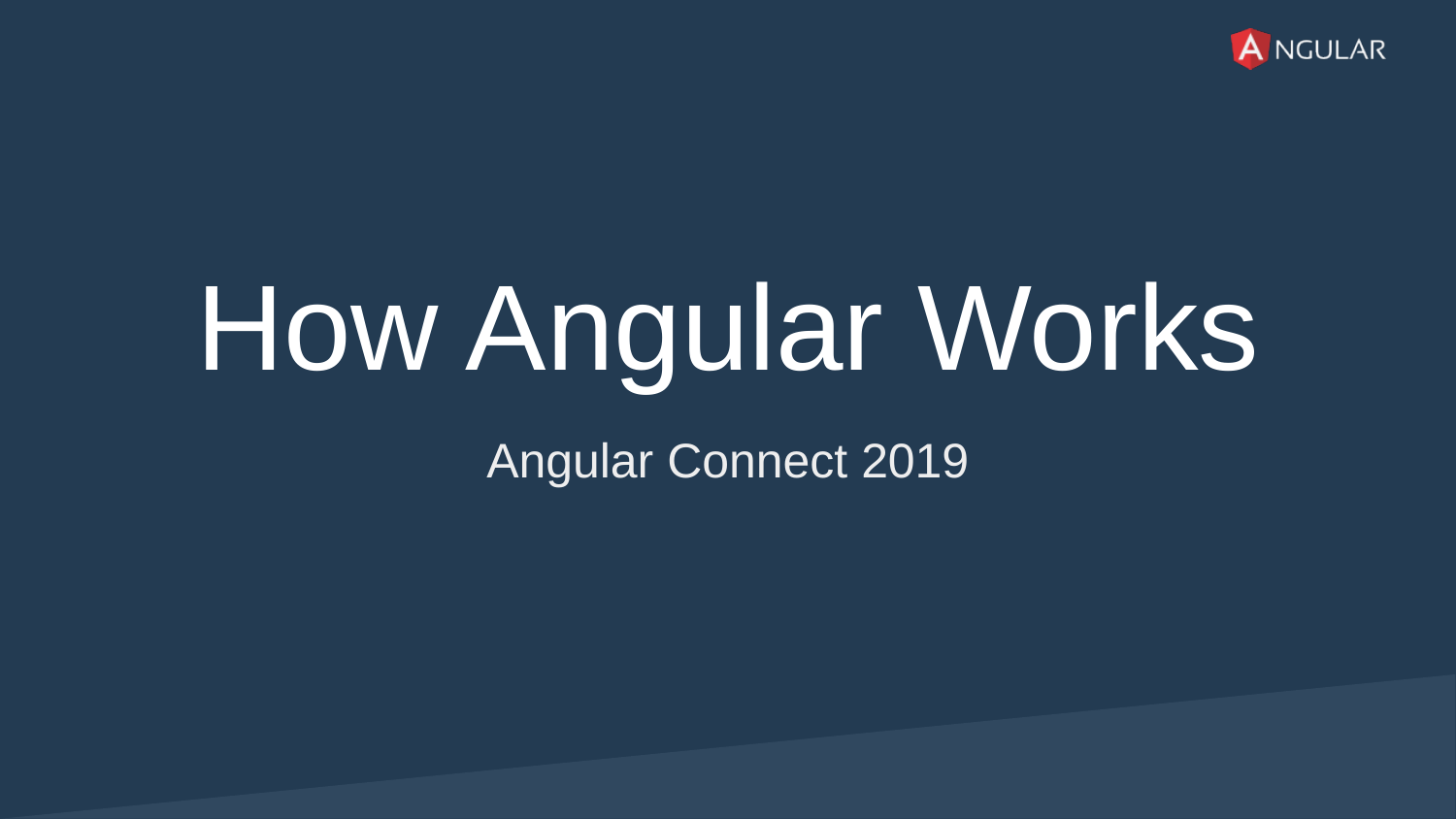

# How Angular Works
Angular Connect 2019